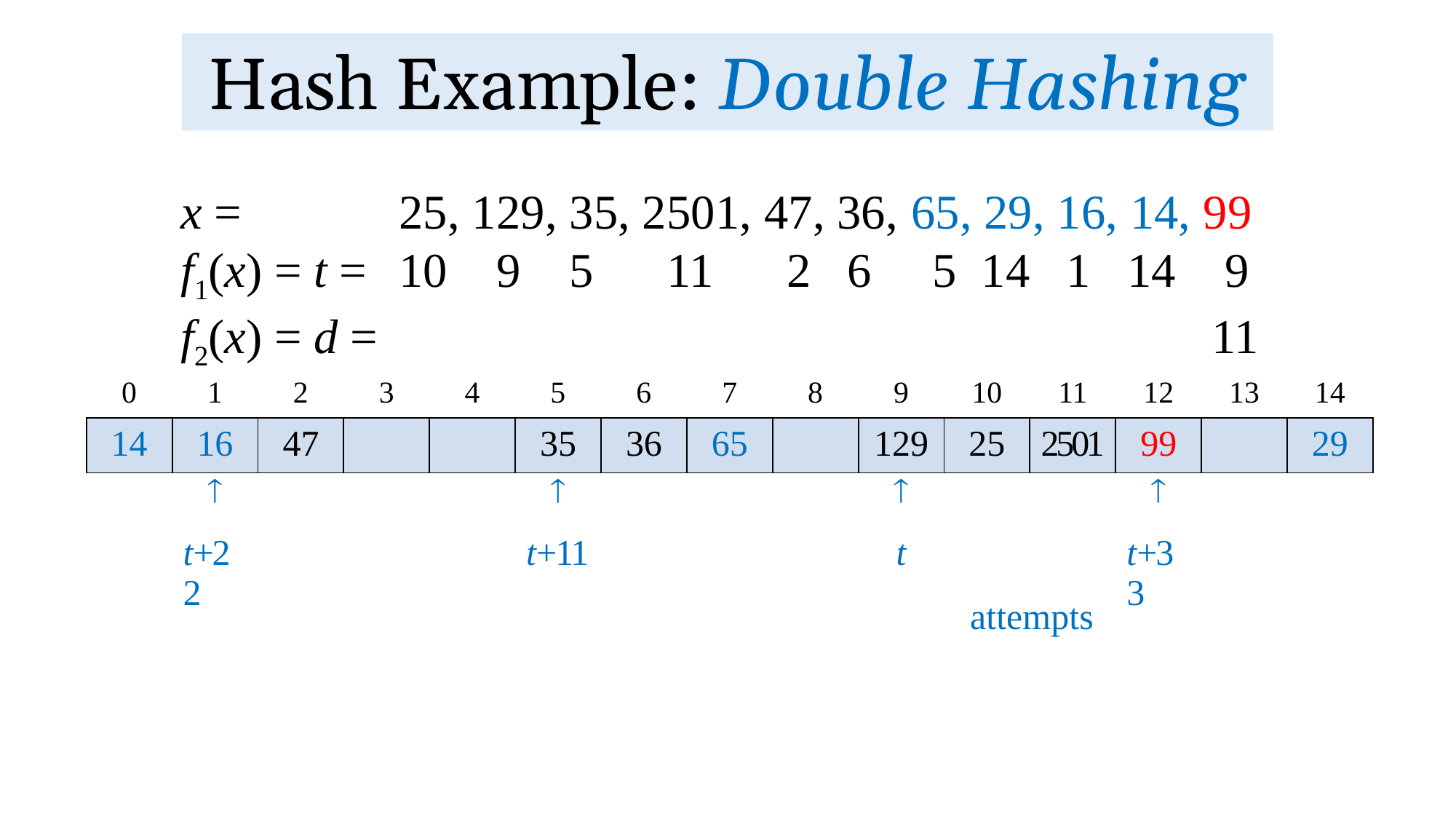

# Hash Example: Double Hashing
x =		25, 129, 35, 2501, 47, 36, 65, 29, 16, 14, 99
f1(x) = t = 	10    9    5      11      2   6     5  14   1   14    9
f2(x) = d = 								    11

| 0 | 1 | 2 | 3 | 4 | 5 | 6 | 7 | 8 | 9 | 10 | 11 | 12 | 13 | 14 |
| --- | --- | --- | --- | --- | --- | --- | --- | --- | --- | --- | --- | --- | --- | --- |
| 14 | 16 | 47 |  |  | 35 | 36 | 65 |  | 129 | 25 | 2501 | 99 |  | 29 |
|  | ↑ |  |  |  | ↑ |  |  |  | ↑ |  |  | ↑ |  |  |
|  | t+22 |  |  |  | t+11 |  |  |  | t |  |  | t+33 |  |  |
attempts